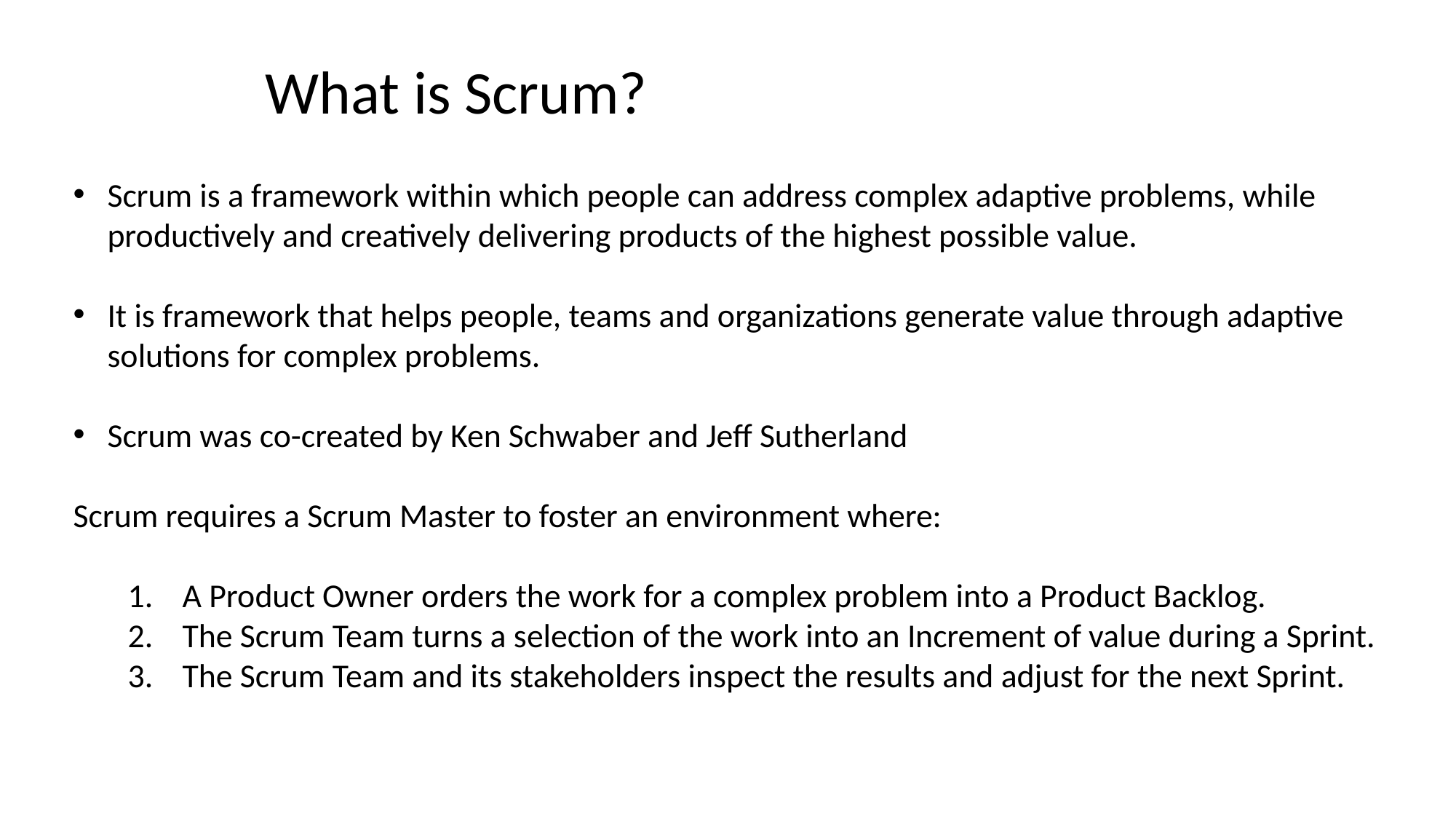

What is Scrum?
Scrum is a framework within which people can address complex adaptive problems, while productively and creatively delivering products of the highest possible value.

It is framework that helps people, teams and organizations generate value through adaptive solutions for complex problems.

Scrum was co-created by Ken Schwaber and Jeff Sutherland

Scrum requires a Scrum Master to foster an environment where:

A Product Owner orders the work for a complex problem into a Product Backlog.
The Scrum Team turns a selection of the work into an Increment of value during a Sprint.
The Scrum Team and its stakeholders inspect the results and adjust for the next Sprint.